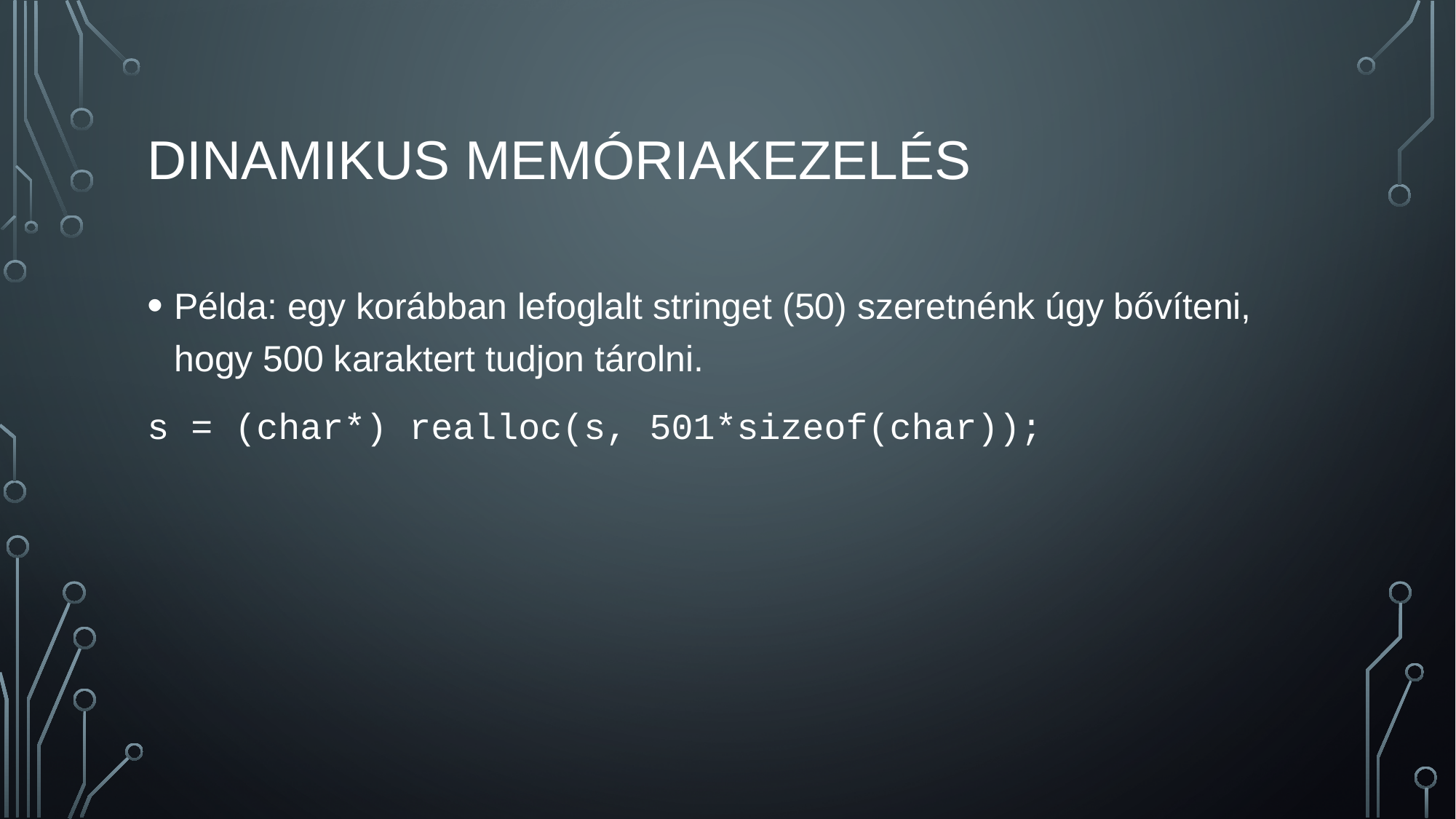

# Dinamikus Memóriakezelés
Példa: egy korábban lefoglalt stringet (50) szeretnénk úgy bővíteni, hogy 500 karaktert tudjon tárolni.
s = (char*) realloc(s, 501*sizeof(char));